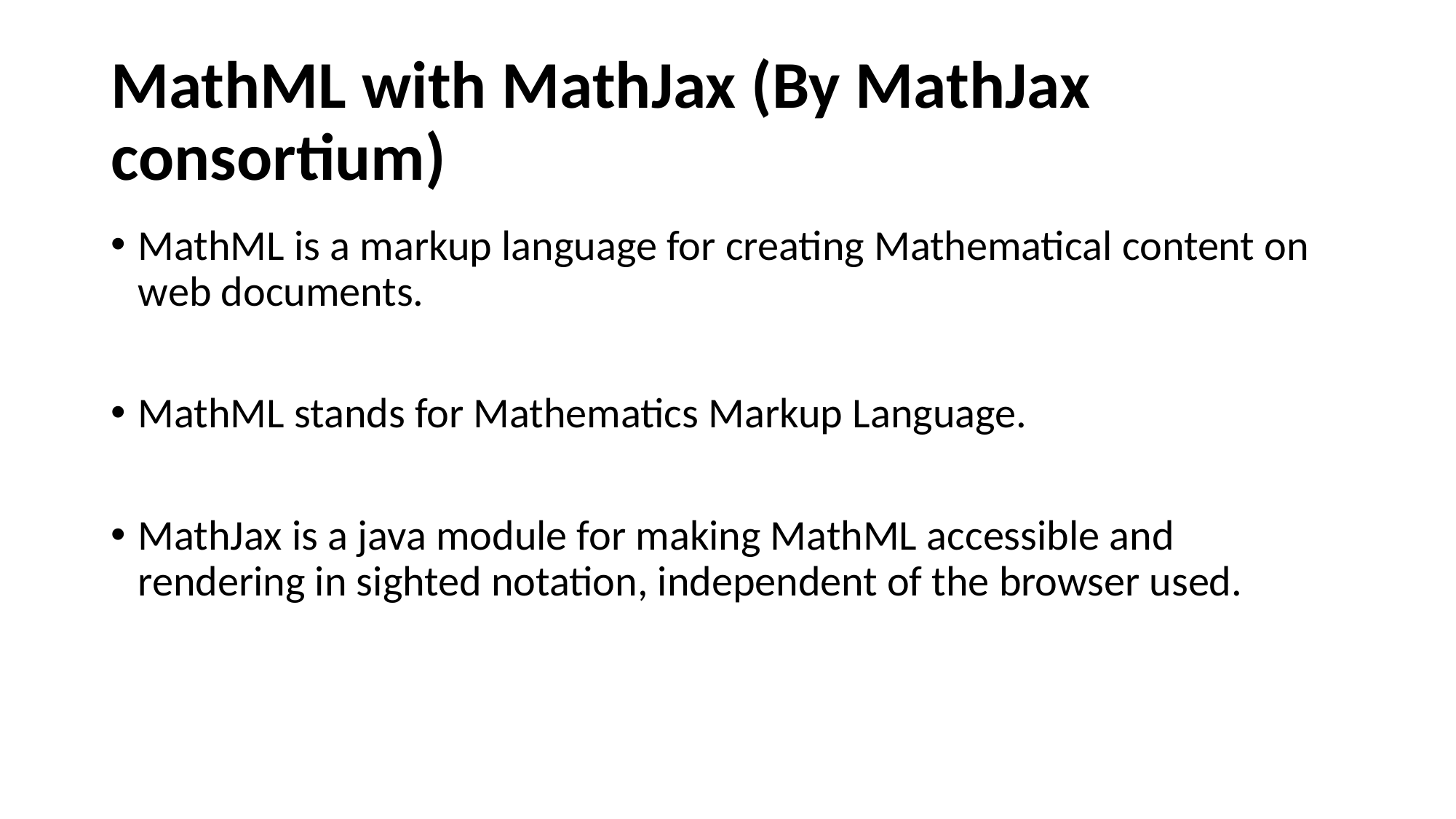

# MathML with MathJax (By MathJax consortium)
MathML is a markup language for creating Mathematical content on web documents.

MathML stands for Mathematics Markup Language.

MathJax is a java module for making MathML accessible and rendering in sighted notation, independent of the browser used.